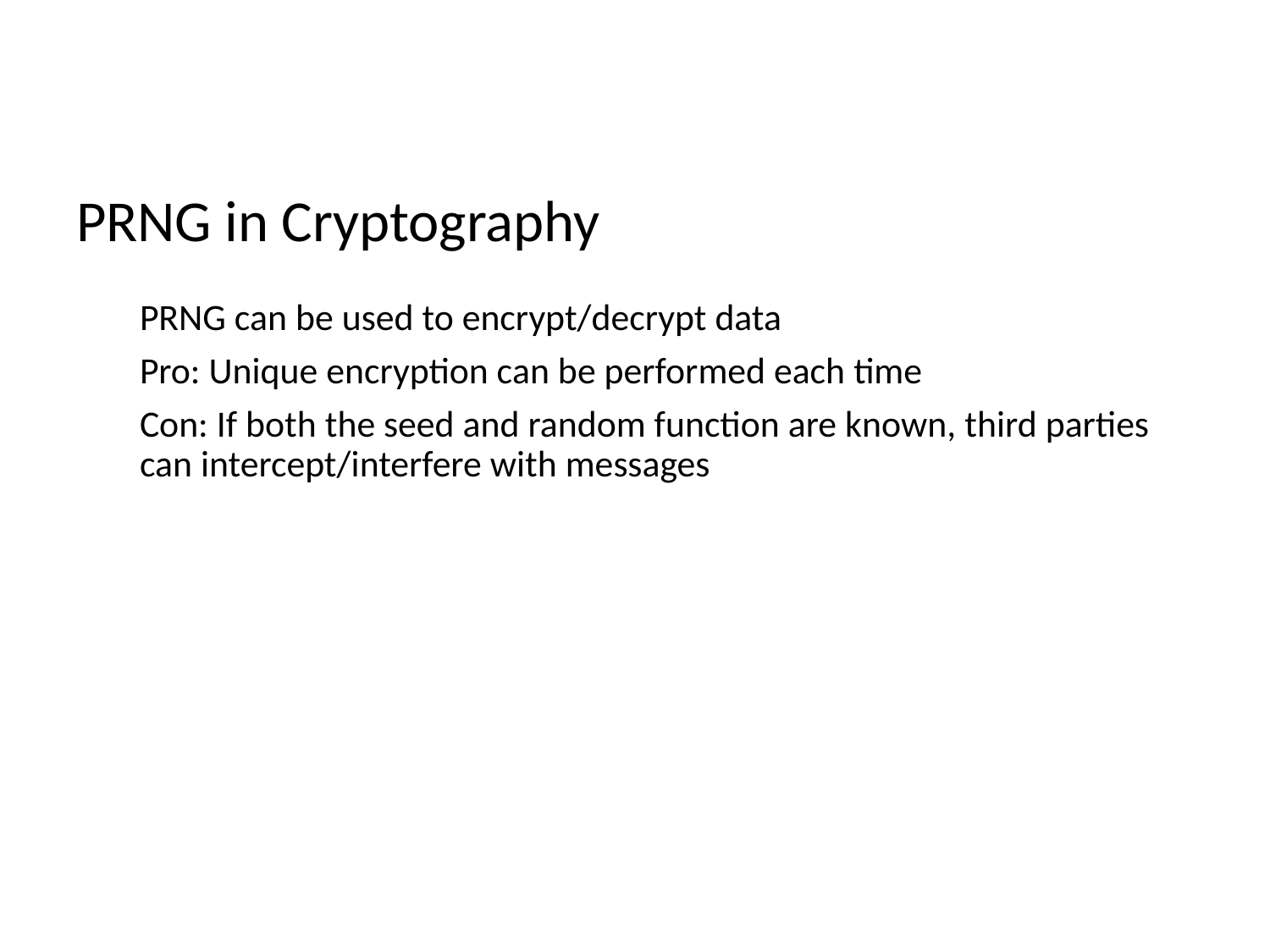

# PRNG in Cryptography
PRNG can be used to encrypt/decrypt data
Pro: Unique encryption can be performed each time
Con: If both the seed and random function are known, third parties can intercept/interfere with messages